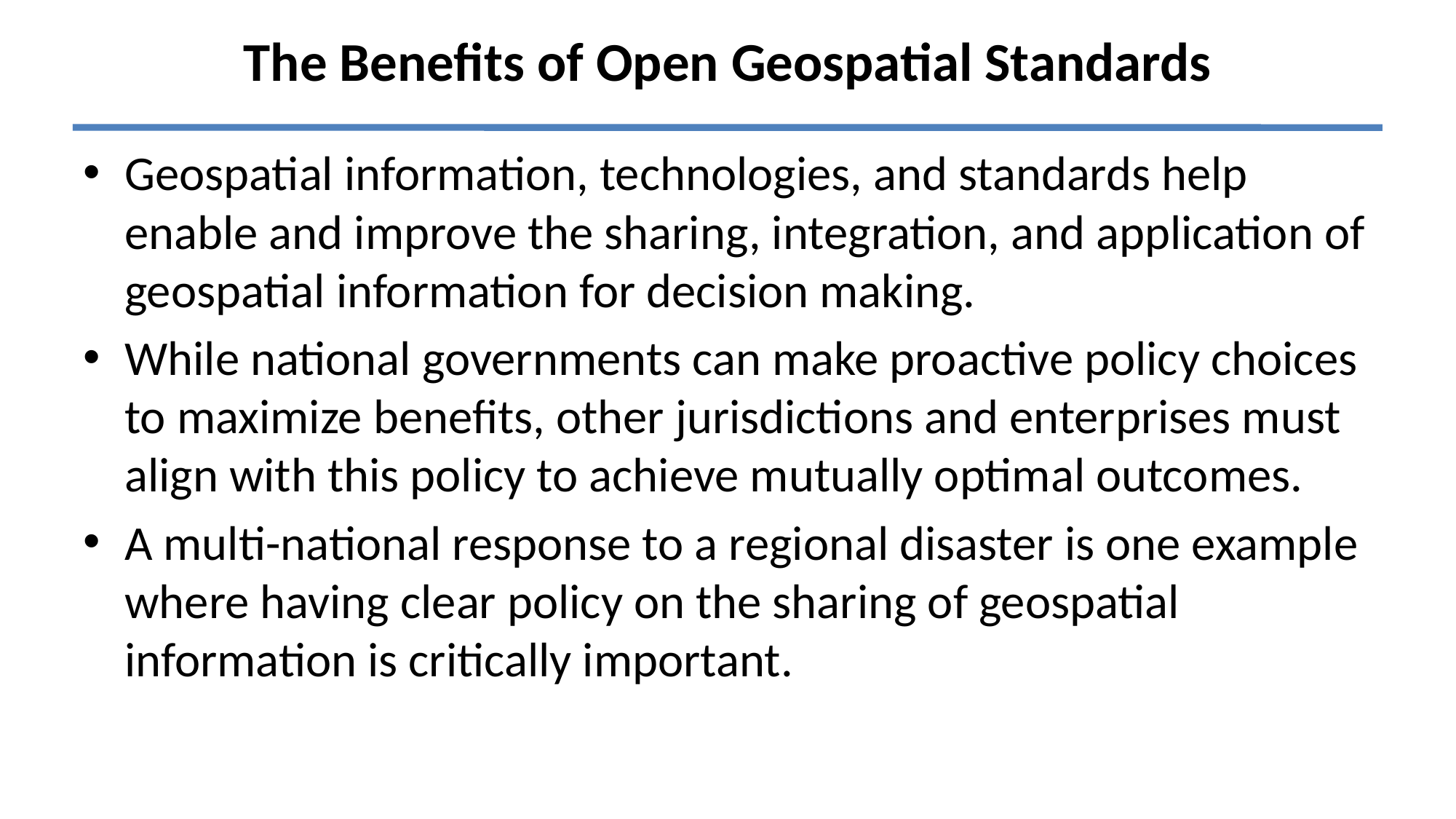

# The Benefits of Open Geospatial Standards
Geospatial information, technologies, and standards help enable and improve the sharing, integration, and application of geospatial information for decision making.
While national governments can make proactive policy choices to maximize benefits, other jurisdictions and enterprises must align with this policy to achieve mutually optimal outcomes.
A multi-national response to a regional disaster is one example where having clear policy on the sharing of geospatial information is critically important.